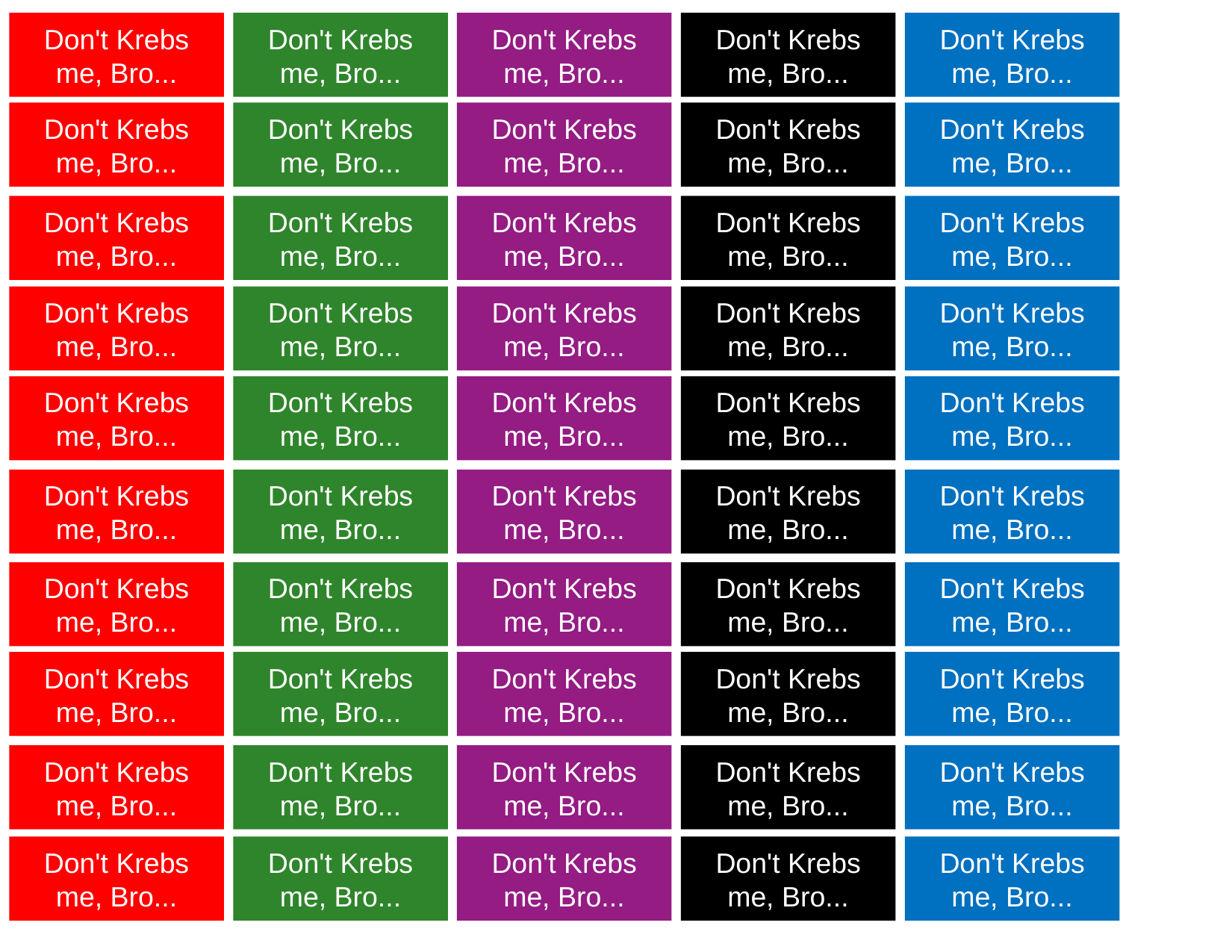

Don't Krebs me, Bro...
Don't Krebs me, Bro...
Don't Krebs me, Bro...
Don't Krebs me, Bro...
Don't Krebs me, Bro...
Don't Krebs me, Bro...
Don't Krebs me, Bro...
Don't Krebs me, Bro...
Don't Krebs me, Bro...
Don't Krebs me, Bro...
Don't Krebs me, Bro...
Don't Krebs me, Bro...
Don't Krebs me, Bro...
Don't Krebs me, Bro...
Don't Krebs me, Bro...
Don't Krebs me, Bro...
Don't Krebs me, Bro...
Don't Krebs me, Bro...
Don't Krebs me, Bro...
Don't Krebs me, Bro...
Don't Krebs me, Bro...
Don't Krebs me, Bro...
Don't Krebs me, Bro...
Don't Krebs me, Bro...
Don't Krebs me, Bro...
Don't Krebs me, Bro...
Don't Krebs me, Bro...
Don't Krebs me, Bro...
Don't Krebs me, Bro...
Don't Krebs me, Bro...
Don't Krebs me, Bro...
Don't Krebs me, Bro...
Don't Krebs me, Bro...
Don't Krebs me, Bro...
Don't Krebs me, Bro...
Don't Krebs me, Bro...
Don't Krebs me, Bro...
Don't Krebs me, Bro...
Don't Krebs me, Bro...
Don't Krebs me, Bro...
Don't Krebs me, Bro...
Don't Krebs me, Bro...
Don't Krebs me, Bro...
Don't Krebs me, Bro...
Don't Krebs me, Bro...
Don't Krebs me, Bro...
Don't Krebs me, Bro...
Don't Krebs me, Bro...
Don't Krebs me, Bro...
Don't Krebs me, Bro...